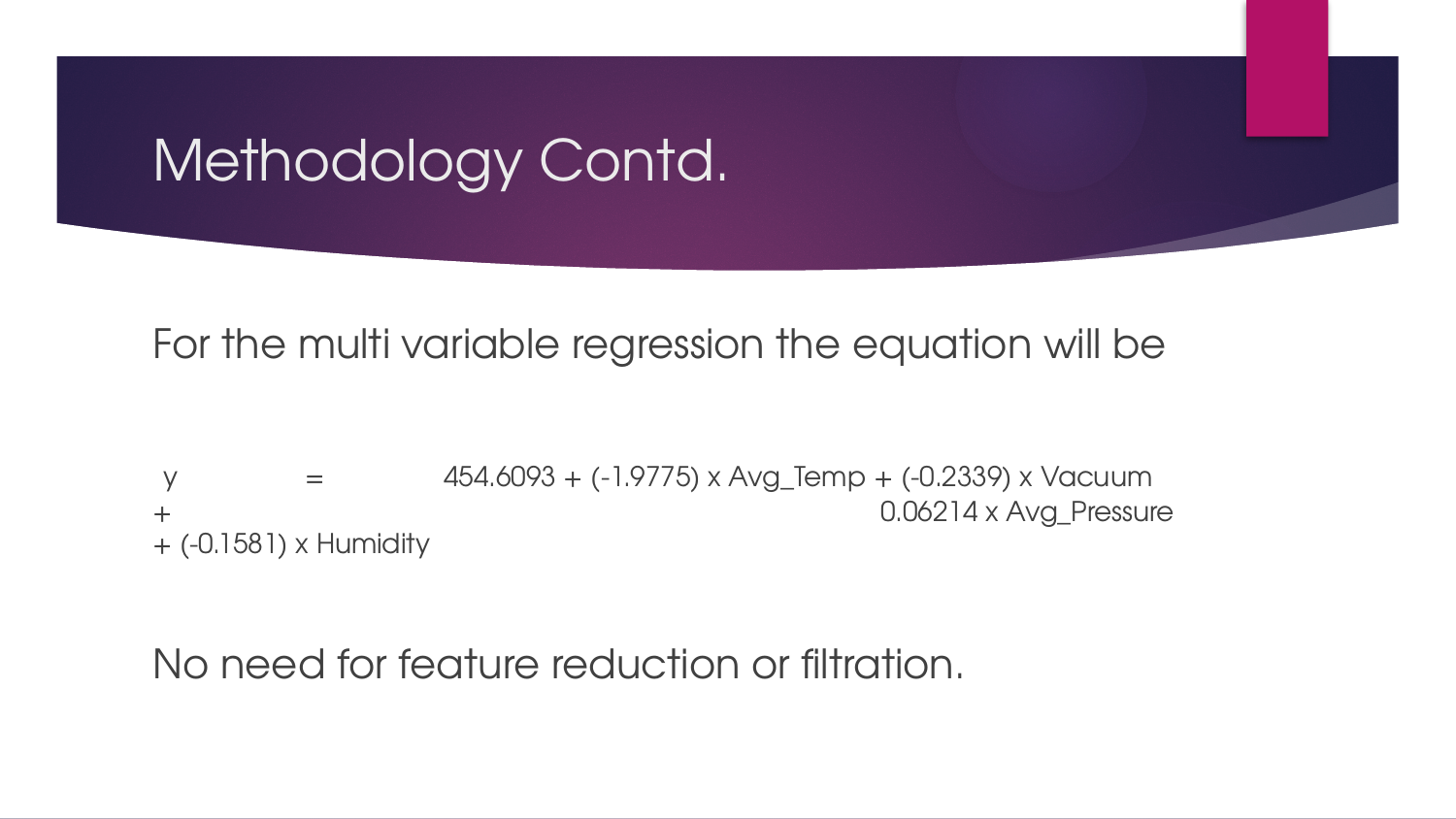

# Methodology Contd.
For the multi variable regression the equation will be

 y	 = 	454.6093 + (-1.9775) x Avg_Temp + (-0.2339) x Vacuum + 					0.06214 x Avg_Pressure + (-0.1581) x Humidity

No need for feature reduction or filtration.